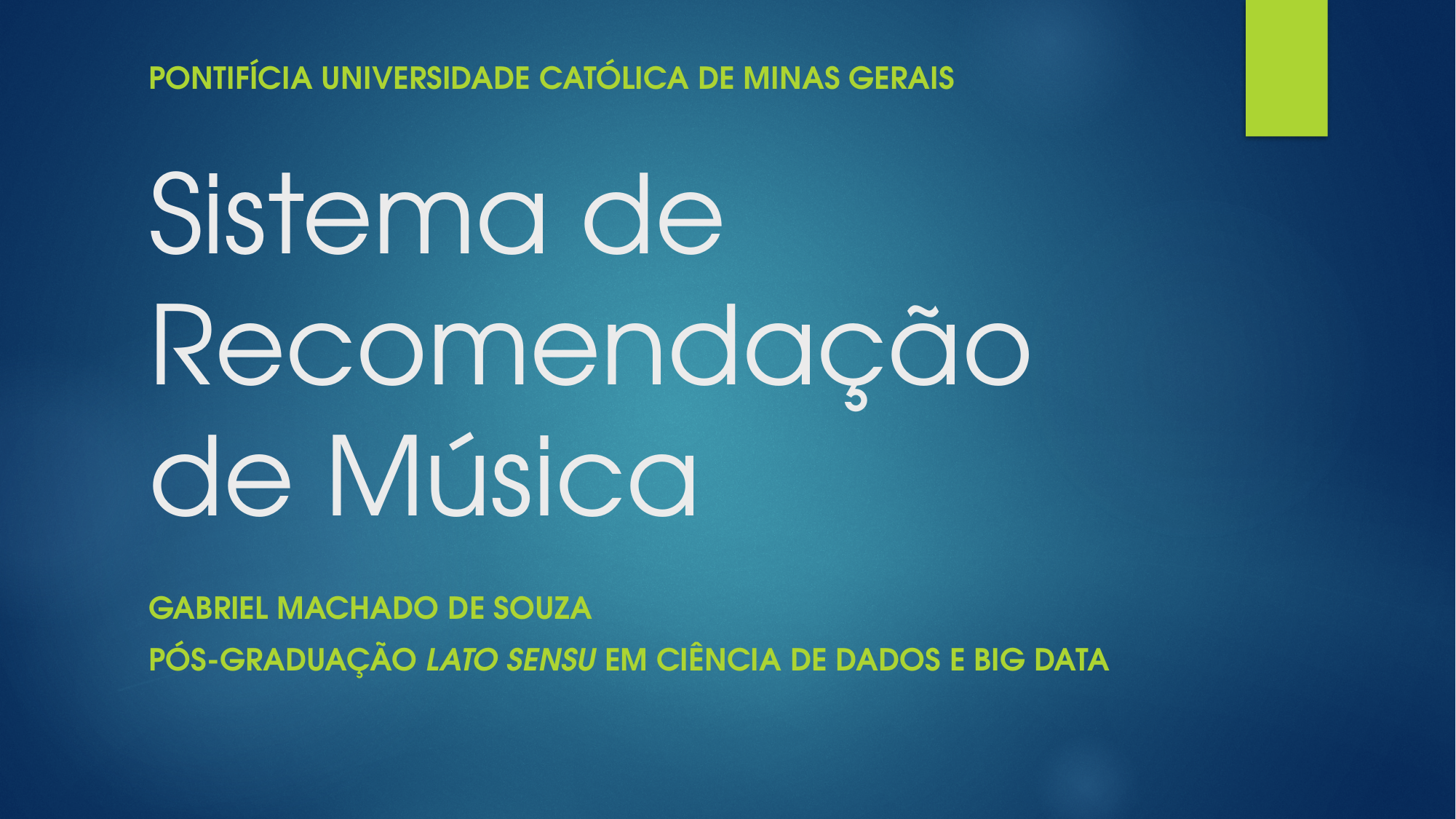

PONTIFÍCIA UNIVERSIDADE CATÓLICA DE MINAS GERAIS
# Sistema de Recomendação de Música
Gabriel machado de Souza
Pós-graduação Lato Sensu em Ciência de Dados e Big Data